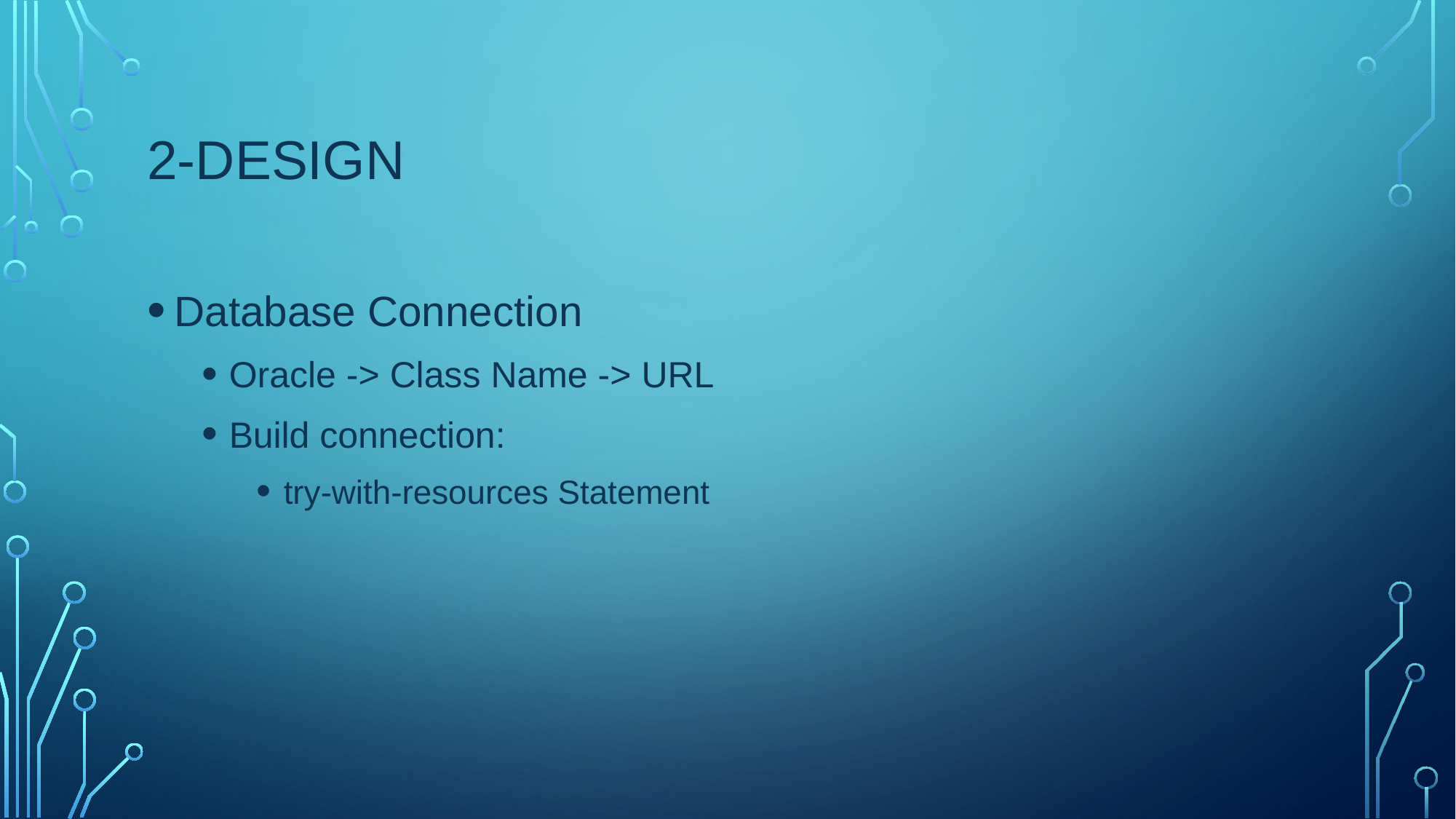

# 2-Design
Database Connection
Oracle -> Class Name -> URL
Build connection:
try-with-resources Statement